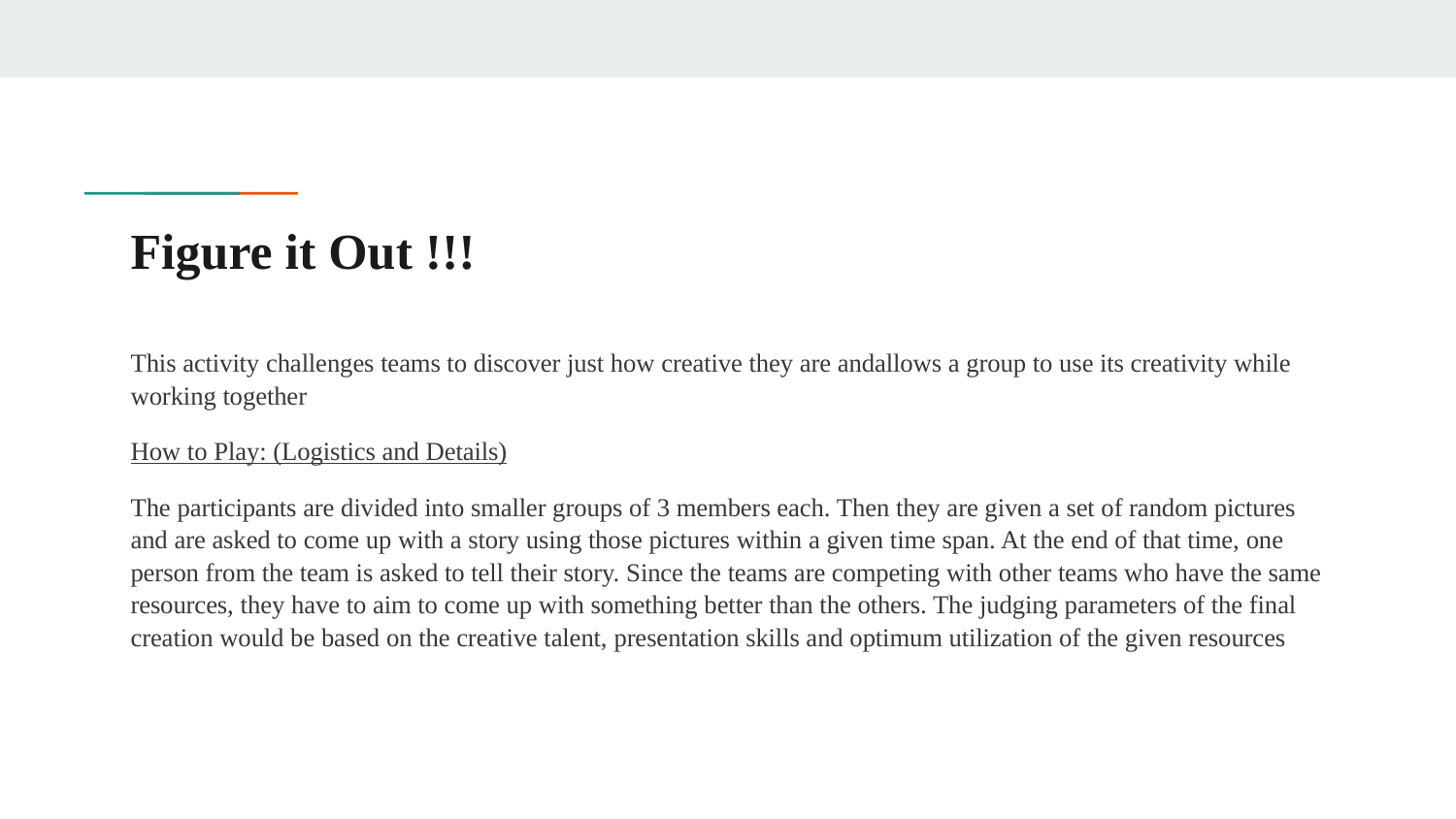

# Figure it Out !!!
This activity challenges teams to discover just how creative they are andallows a group to use its creativity while working together
How to Play: (Logistics and Details)
The participants are divided into smaller groups of 3 members each. Then they are given a set of random pictures and are asked to come up with a story using those pictures within a given time span. At the end of that time, one person from the team is asked to tell their story. Since the teams are competing with other teams who have the same resources, they have to aim to come up with something better than the others. The judging parameters of the final creation would be based on the creative talent, presentation skills and optimum utilization of the given resources